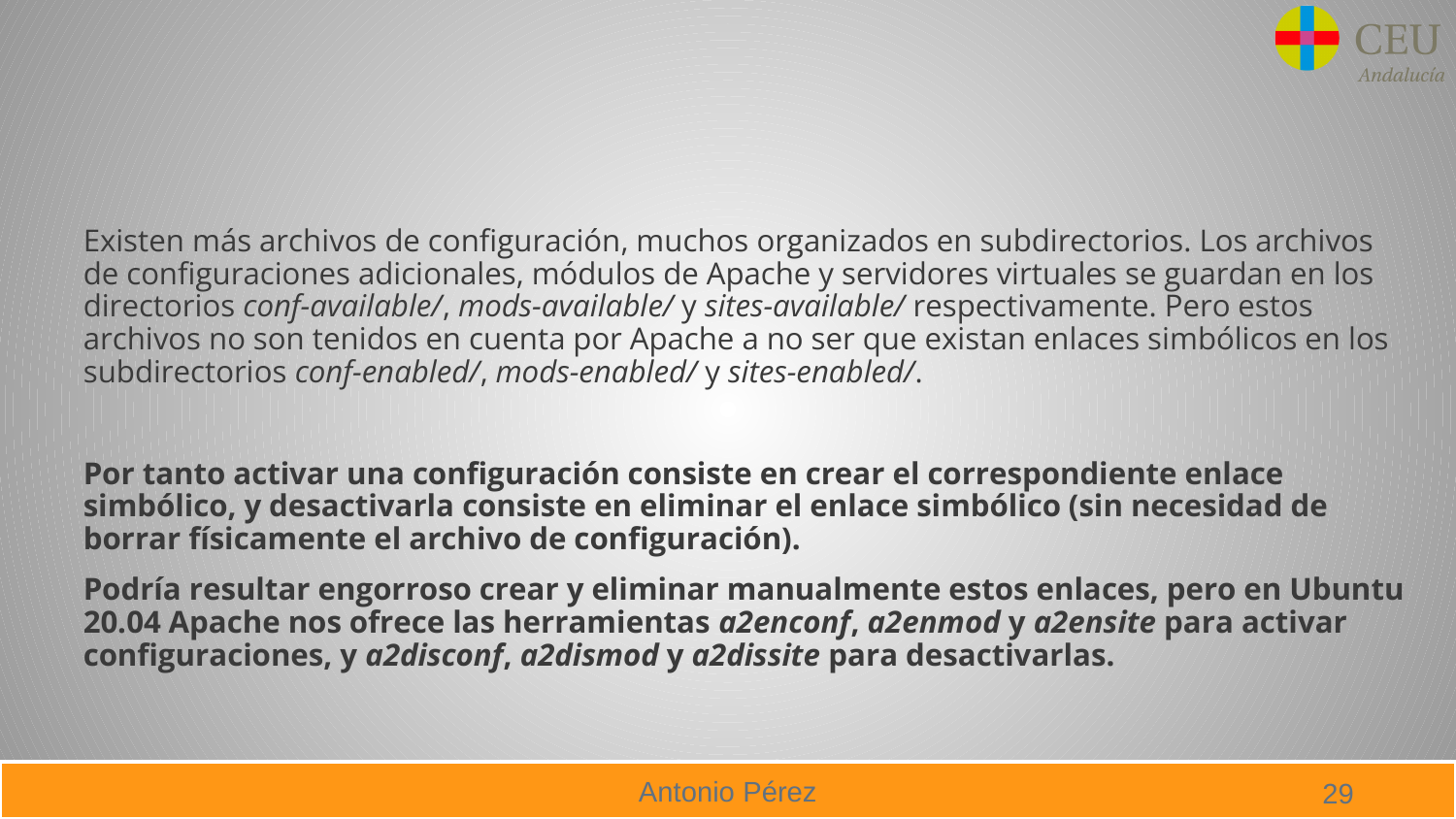

#
Existen más archivos de configuración, muchos organizados en subdirectorios. Los archivos de configuraciones adicionales, módulos de Apache y servidores virtuales se guardan en los directorios conf-available/, mods-available/ y sites-available/ respectivamente. Pero estos archivos no son tenidos en cuenta por Apache a no ser que existan enlaces simbólicos en los subdirectorios conf-enabled/, mods-enabled/ y sites-enabled/.

Por tanto activar una configuración consiste en crear el correspondiente enlace simbólico, y desactivarla consiste en eliminar el enlace simbólico (sin necesidad de borrar físicamente el archivo de configuración).
Podría resultar engorroso crear y eliminar manualmente estos enlaces, pero en Ubuntu 20.04 Apache nos ofrece las herramientas a2enconf, a2enmod y a2ensite para activar configuraciones, y a2disconf, a2dismod y a2dissite para desactivarlas.